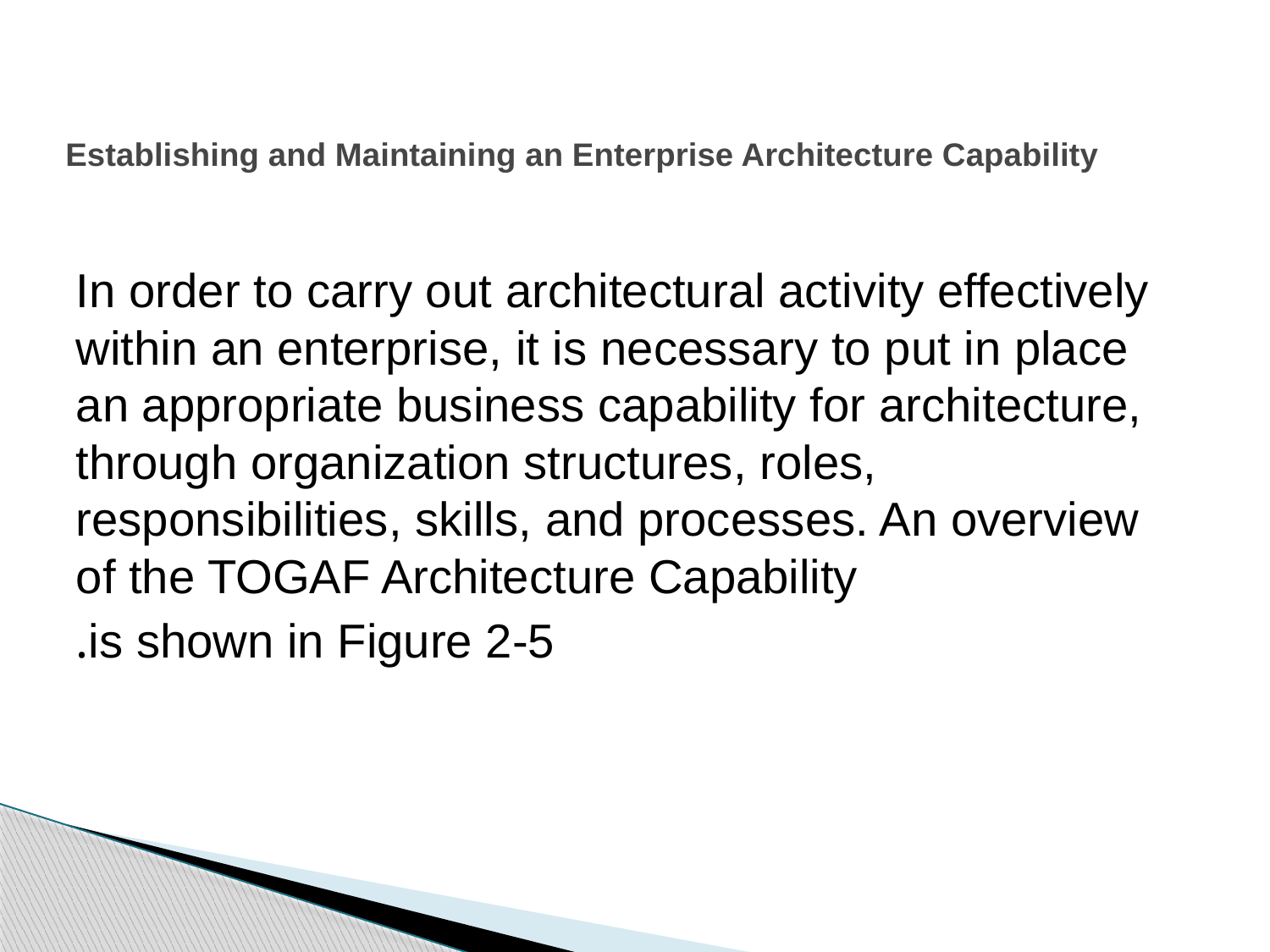

# Establishing and Maintaining an Enterprise Architecture Capability
In order to carry out architectural activity effectively within an enterprise, it is necessary to put in place an appropriate business capability for architecture, through organization structures, roles, responsibilities, skills, and processes. An overview of the TOGAF Architecture Capability
is shown in Figure 2-5.